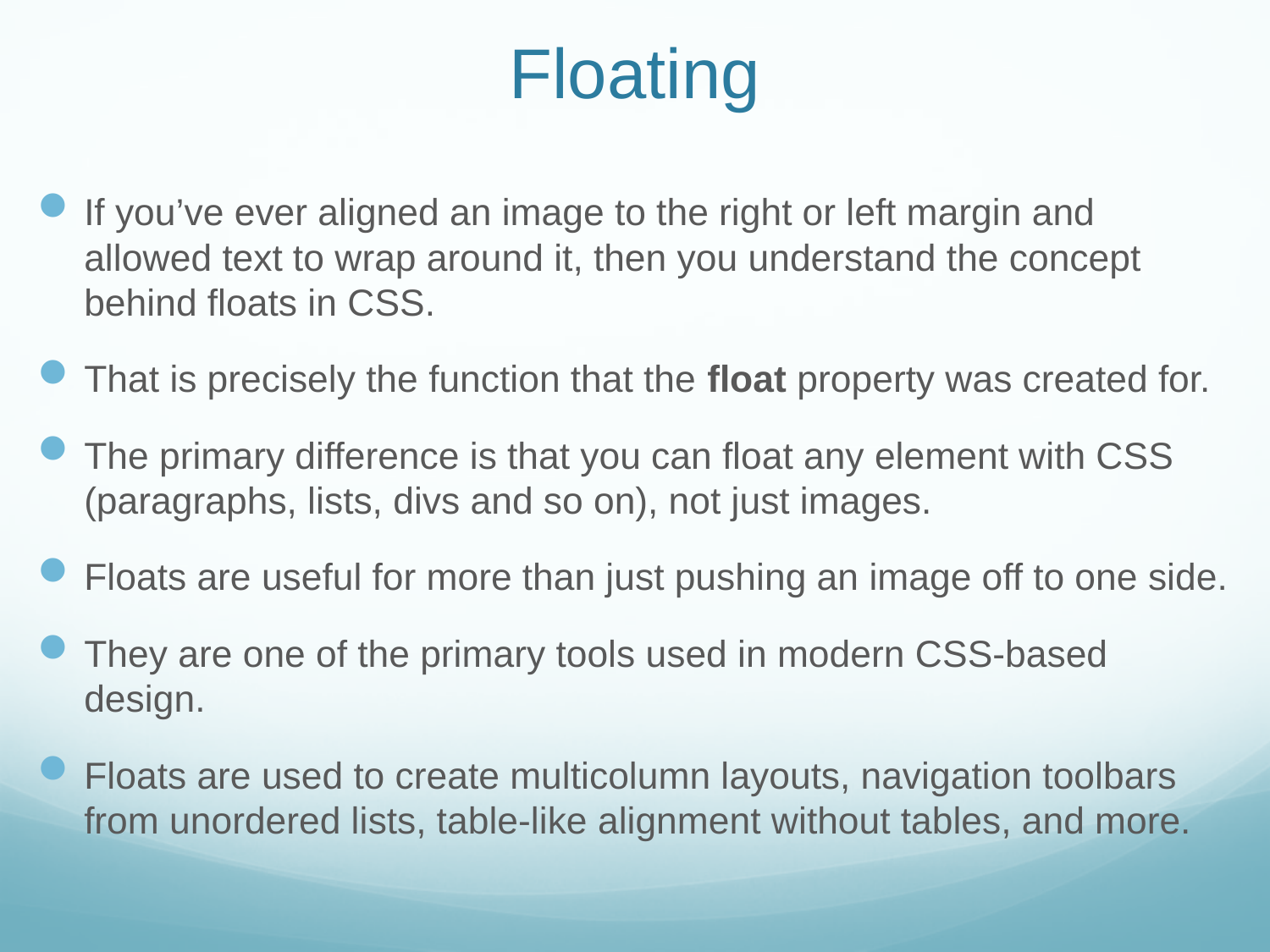

Floating

If you’ve ever aligned an image to the right or left margin and allowed text to wrap around it, then you understand the concept behind floats in CSS.
That is precisely the function that the float property was created for.
The primary difference is that you can float any element with CSS (paragraphs, lists, divs and so on), not just images.
Floats are useful for more than just pushing an image off to one side.
They are one of the primary tools used in modern CSS-based design.
Floats are used to create multicolumn layouts, navigation toolbars from unordered lists, table-like alignment without tables, and more.